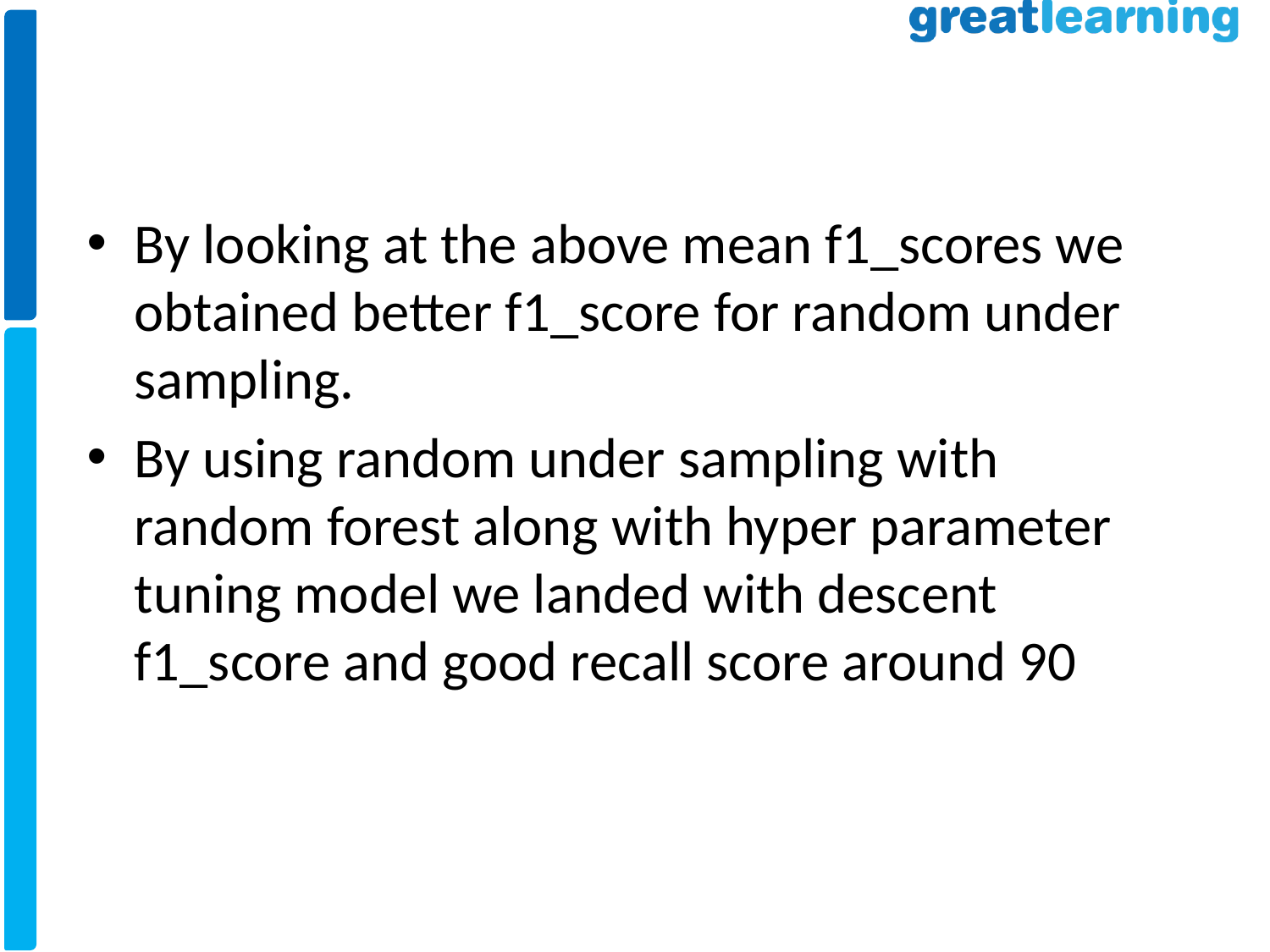

By looking at the above mean f1_scores we obtained better f1_score for random under sampling.
By using random under sampling with  random forest along with hyper parameter tuning model we landed with descent f1_score and good recall score around 90